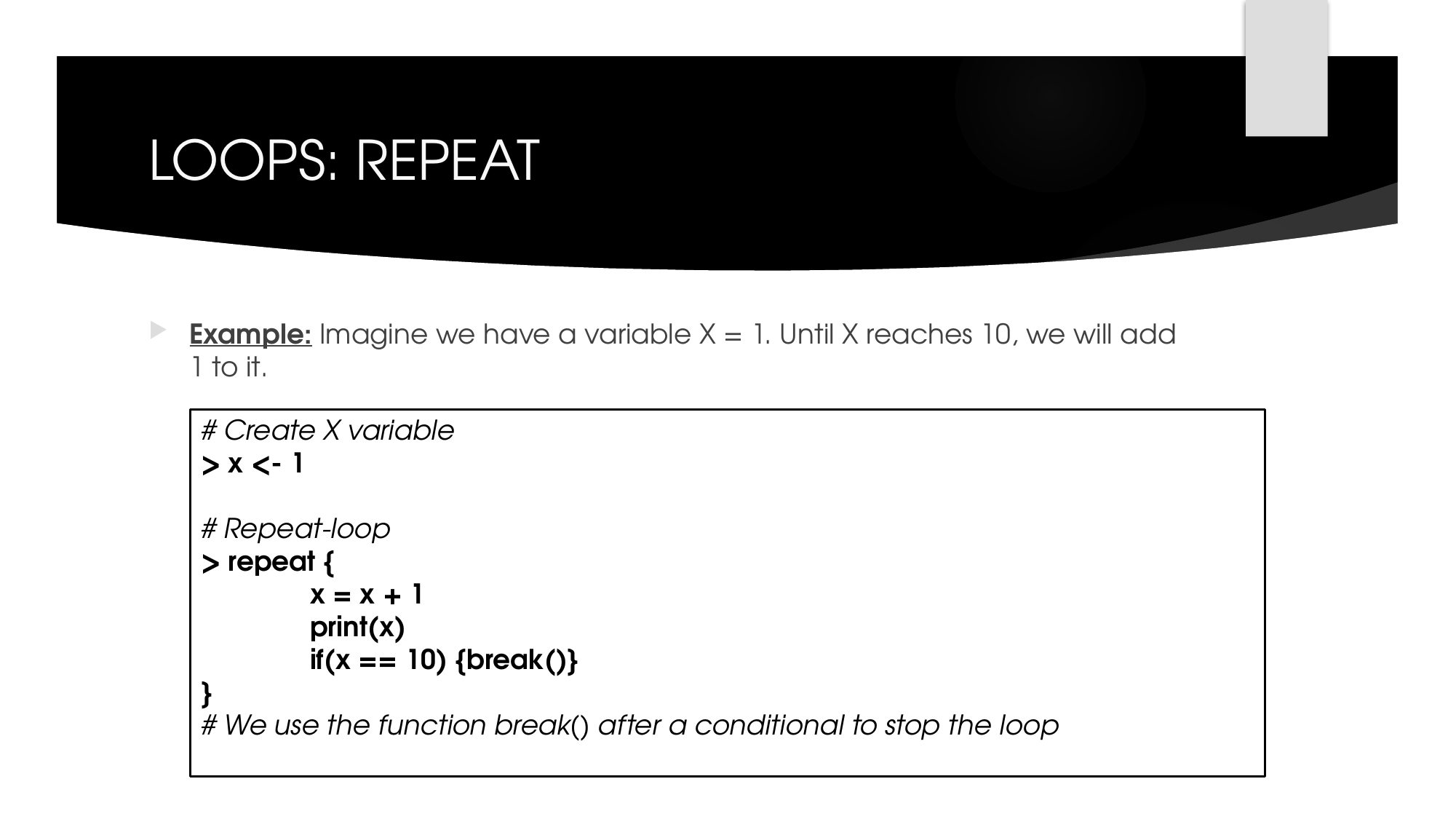

# LOOPS: REPEAT
Example: Imagine we have a variable X = 1. Until X reaches 10, we will add 1 to it.
# Create X variable
> x <- 1

# Repeat-loop
> repeat {
	x = x + 1
	print(x)
	if(x == 10) {break()}
}
# We use the function break() after a conditional to stop the loop